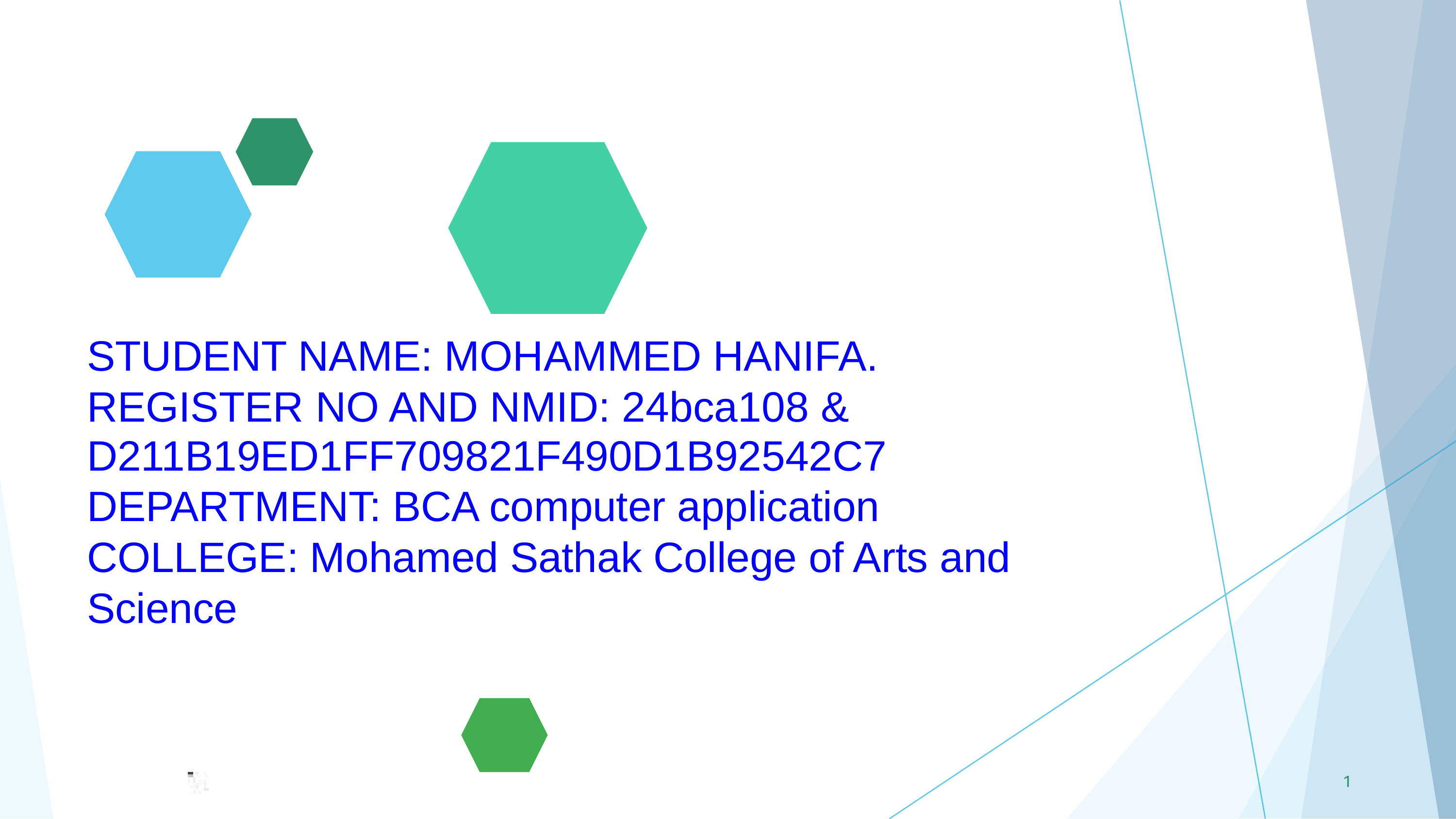

STUDENT NAME: MOHAMMED HANIFA. REGISTER NO AND NMID: 24bca108 &
D211B19ED1FF709821F490D1B92542C7
DEPARTMENT: BCA computer application
COLLEGE: Mohamed Sathak College of Arts and Science

1